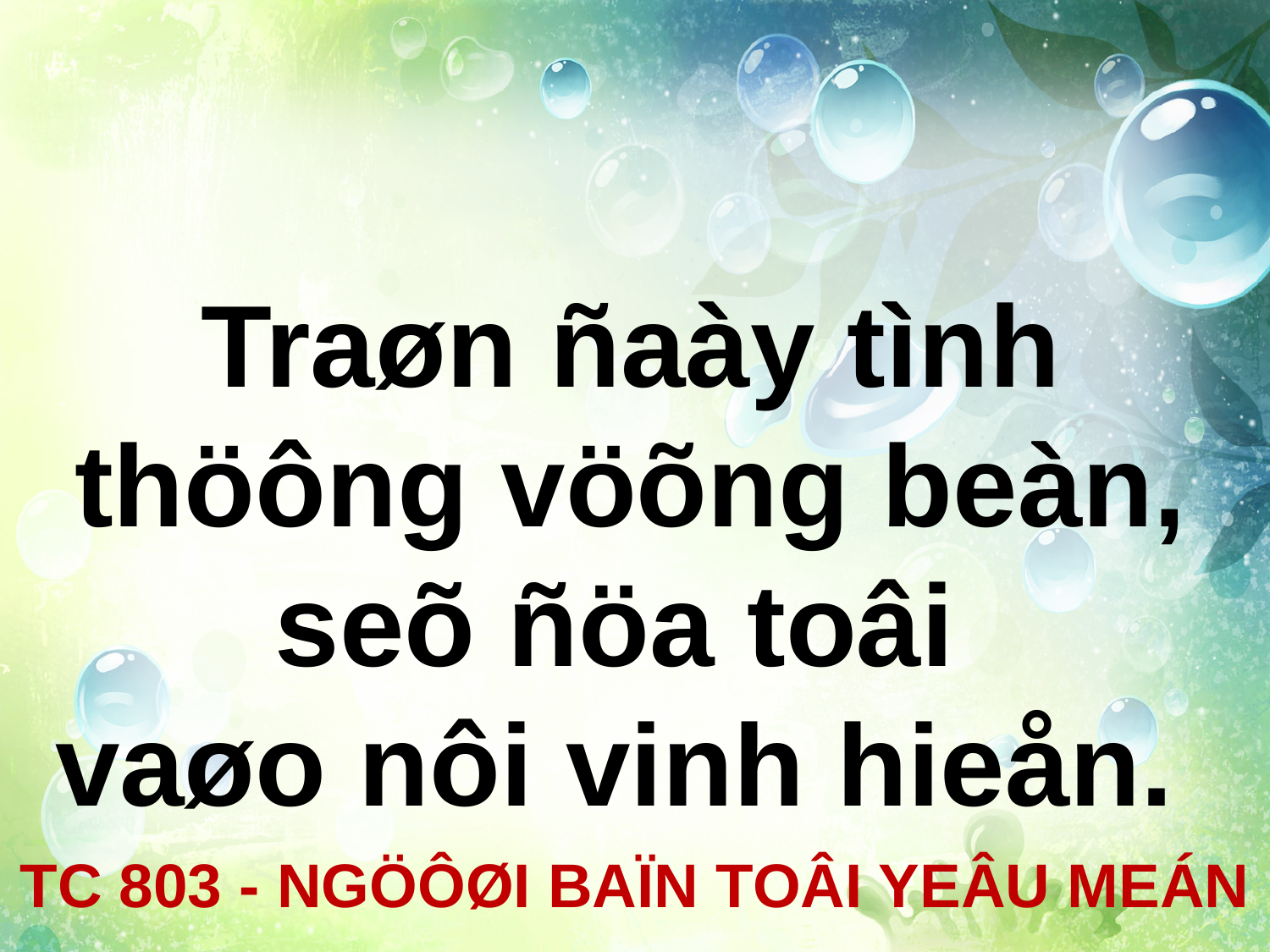

Traøn ñaày tình thöông vöõng beàn, seõ ñöa toâi
vaøo nôi vinh hieån.
TC 803 - NGÖÔØI BAÏN TOÂI YEÂU MEÁN